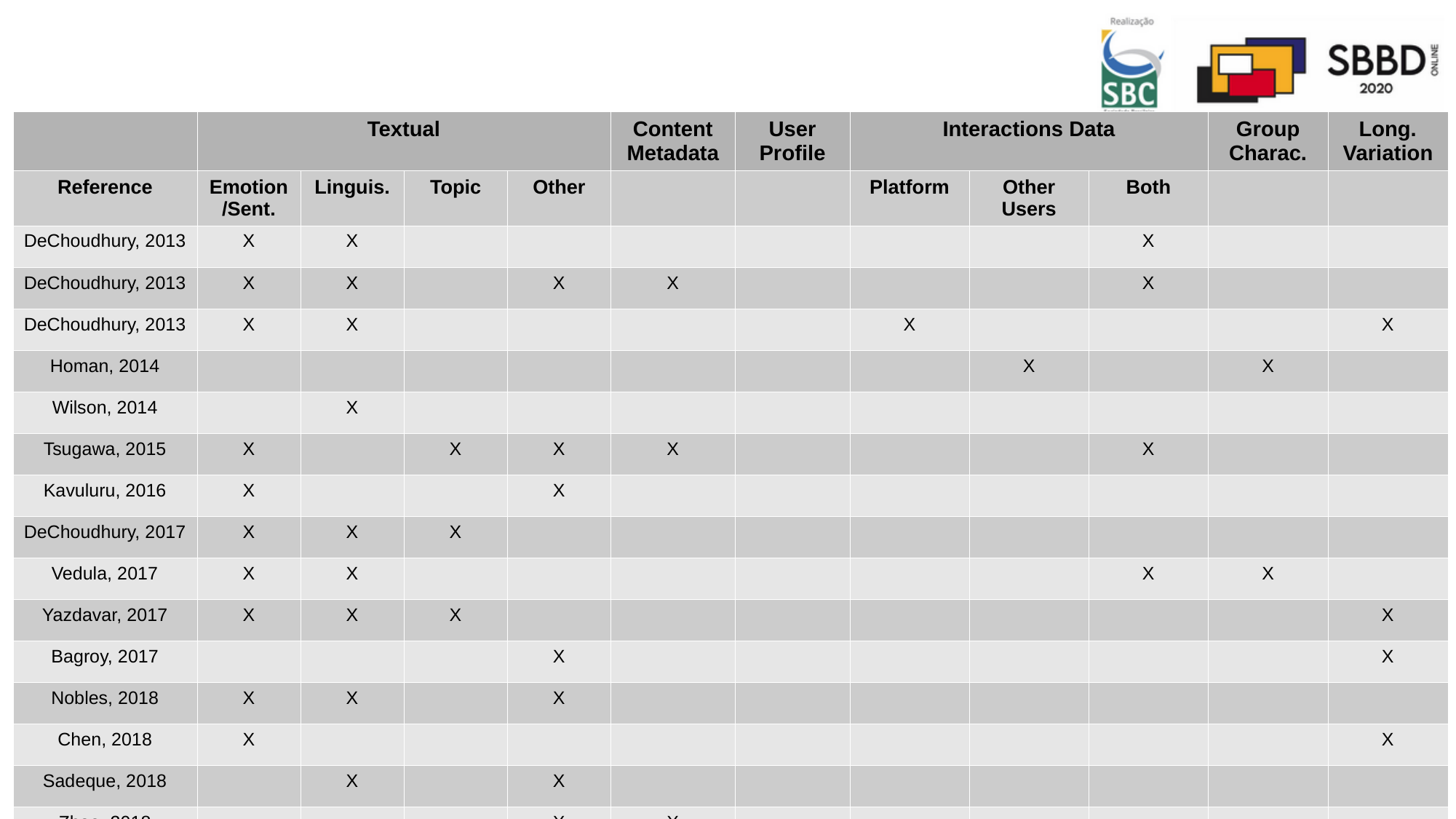

|  | Textual |  |  |  | Content Metadata | User Profile | Interactions Data |  |  | Group Charac. | Long. Variation |
| --- | --- | --- | --- | --- | --- | --- | --- | --- | --- | --- | --- |
| Reference | Emotion/Sent. | Linguis. | Topic | Other |  |  | Platform | Other Users | Both |  |  |
| DeChoudhury, 2013 | X | X |  |  |  |  |  |  | X |  |  |
| DeChoudhury, 2013 | X | X |  | X | X |  |  |  | X |  |  |
| DeChoudhury, 2013 | X | X |  |  |  |  | X |  |  |  | X |
| Homan, 2014 |  |  |  |  |  |  |  | X |  | X |  |
| Wilson, 2014 |  | X |  |  |  |  |  |  |  |  |  |
| Tsugawa, 2015 | X |  | X | X | X |  |  |  | X |  |  |
| Kavuluru, 2016 | X |  |  | X |  |  |  |  |  |  |  |
| DeChoudhury, 2017 | X | X | X |  |  |  |  |  |  |  |  |
| Vedula, 2017 | X | X |  |  |  |  |  |  | X | X |  |
| Yazdavar, 2017 | X | X | X |  |  |  |  |  |  |  | X |
| Bagroy, 2017 |  |  |  | X |  |  |  |  |  |  | X |
| Nobles, 2018 | X | X |  | X |  |  |  |  |  |  |  |
| Chen, 2018 | X |  |  |  |  |  |  |  |  |  | X |
| Sadeque, 2018 |  | X |  | X |  |  |  |  |  |  |  |
| Zhao, 2018 |  |  |  | X | X |  |  |  |  |  |  |